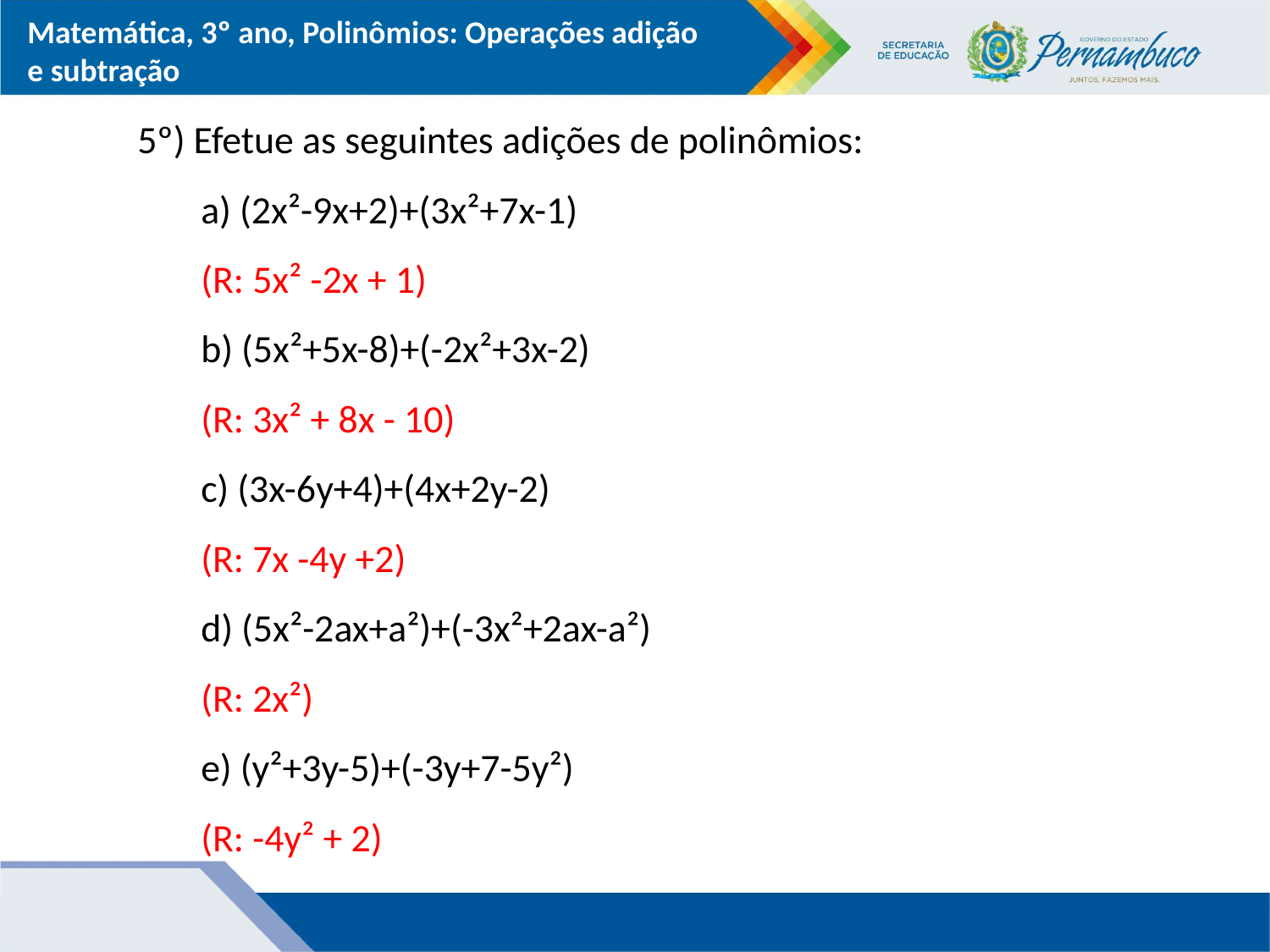

5º) Efetue as seguintes adições de polinômios:
a) (2x²-9x+2)+(3x²+7x-1)
(R: 5x² -2x + 1)
b) (5x²+5x-8)+(-2x²+3x-2)
(R: 3x² + 8x - 10)
c) (3x-6y+4)+(4x+2y-2)
(R: 7x -4y +2)
d) (5x²-2ax+a²)+(-3x²+2ax-a²)
(R: 2x²)
e) (y²+3y-5)+(-3y+7-5y²)
(R: -4y² + 2)